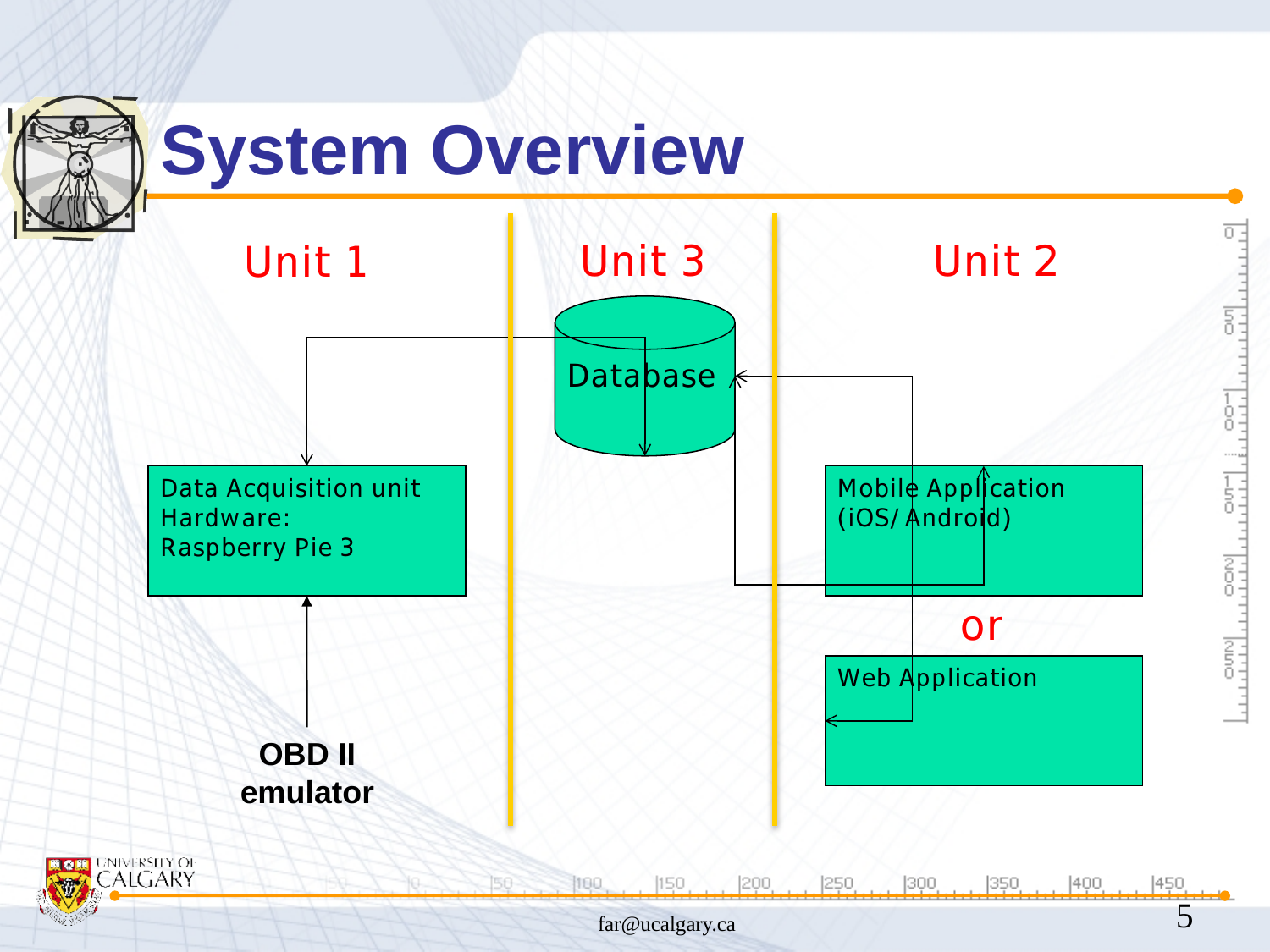

# System Overview
Unit 3
Unit 2
Unit 1
Database
Data Acquisition unit
Hardware:
Raspberry Pie 3

Mobile Application
(iOS/Android)

or
Web Application
OBD II
emulator
far@ucalgary.ca
5